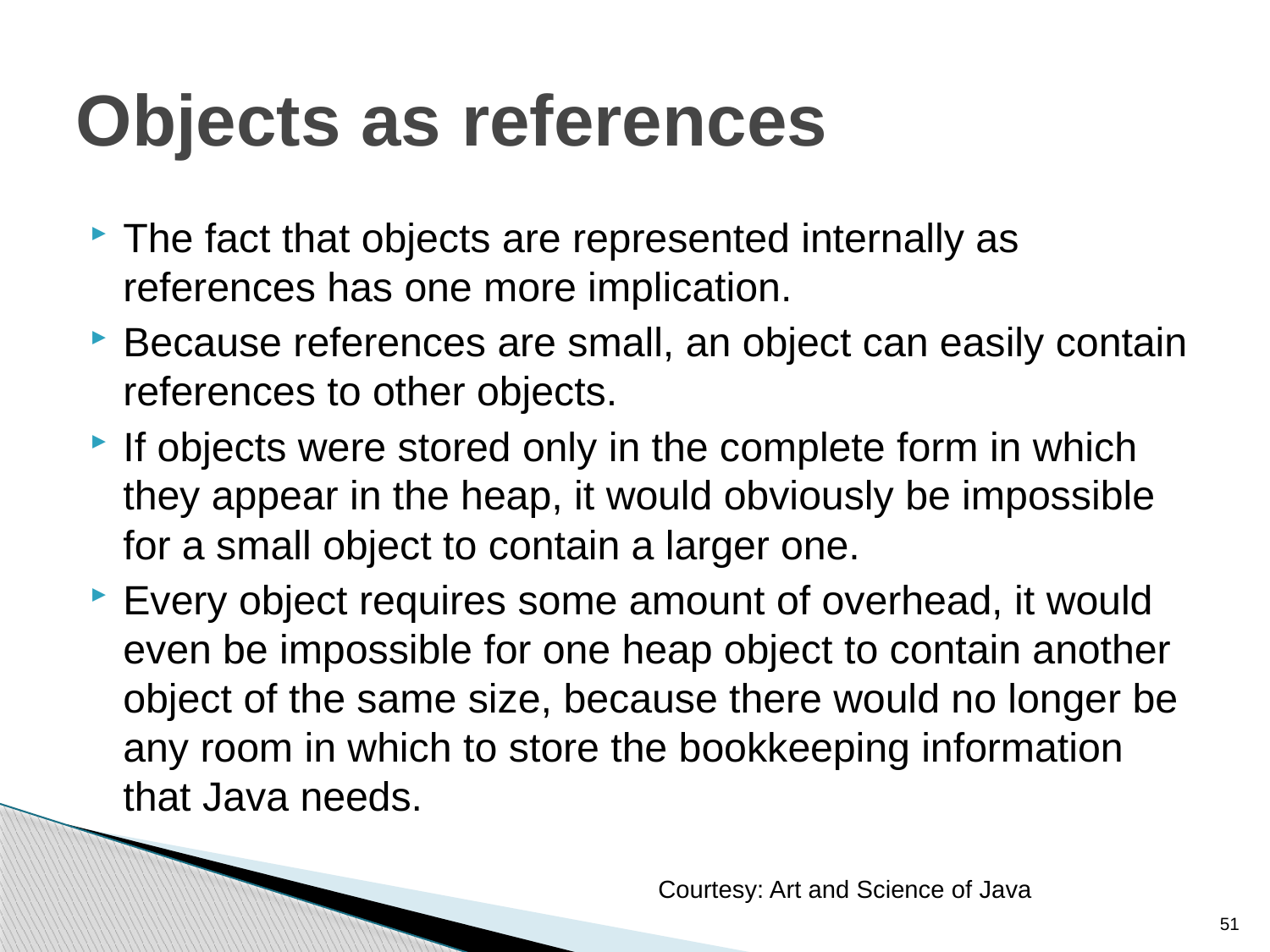

# Objects as references
The fact that objects are represented internally as references has one more implication.
Because references are small, an object can easily contain references to other objects.
If objects were stored only in the complete form in which they appear in the heap, it would obviously be impossible for a small object to contain a larger one.
Every object requires some amount of overhead, it would even be impossible for one heap object to contain another object of the same size, because there would no longer be any room in which to store the bookkeeping information that Java needs.
Courtesy: Art and Science of Java
51